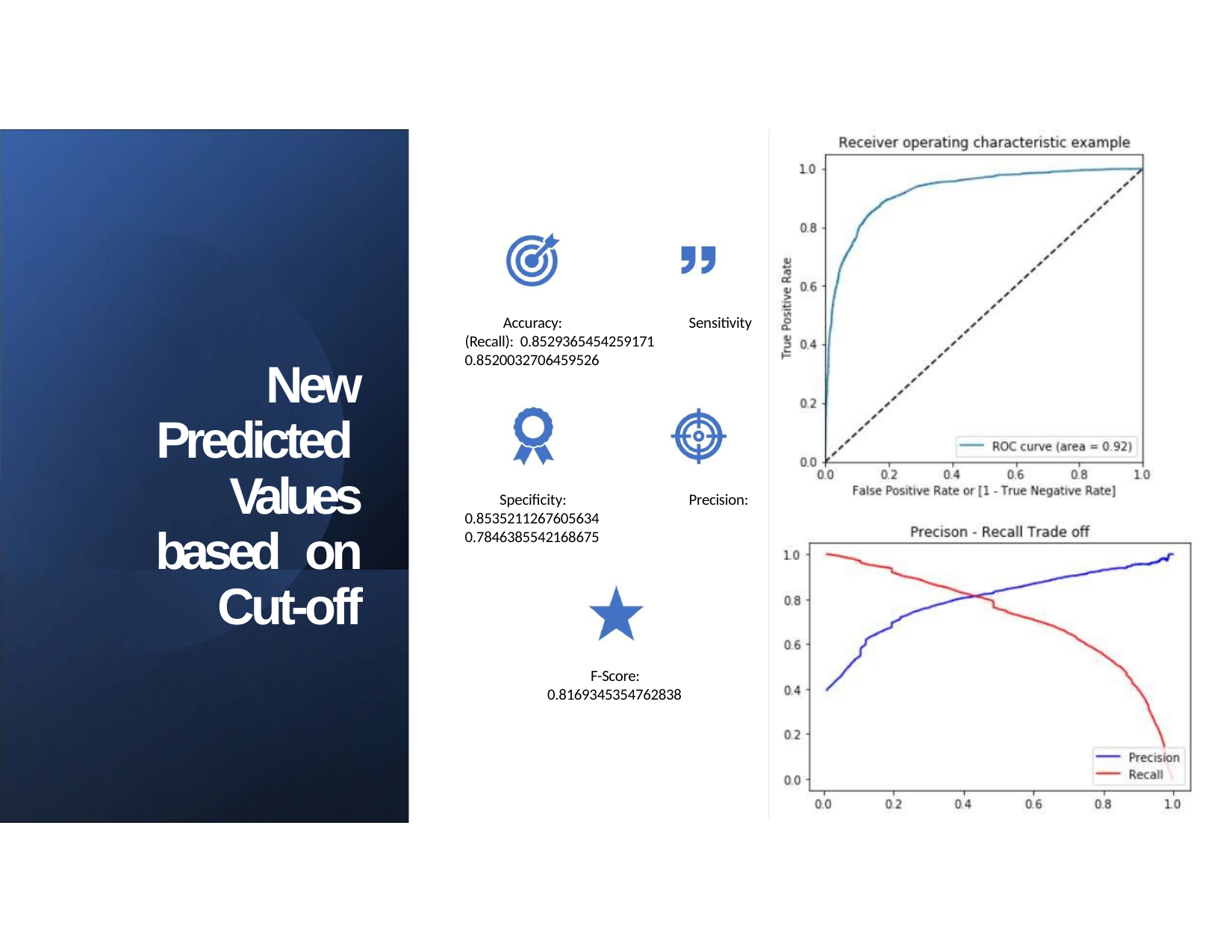

Accuracy:		Sensitivity (Recall):  0.8529365454259171	0.8520032706459526
# New Predicted  Values based  on Cut-off

Specificity:		Precision:  0.8535211267605634	0.7846385542168675

F-Score:  0.8169345354762838